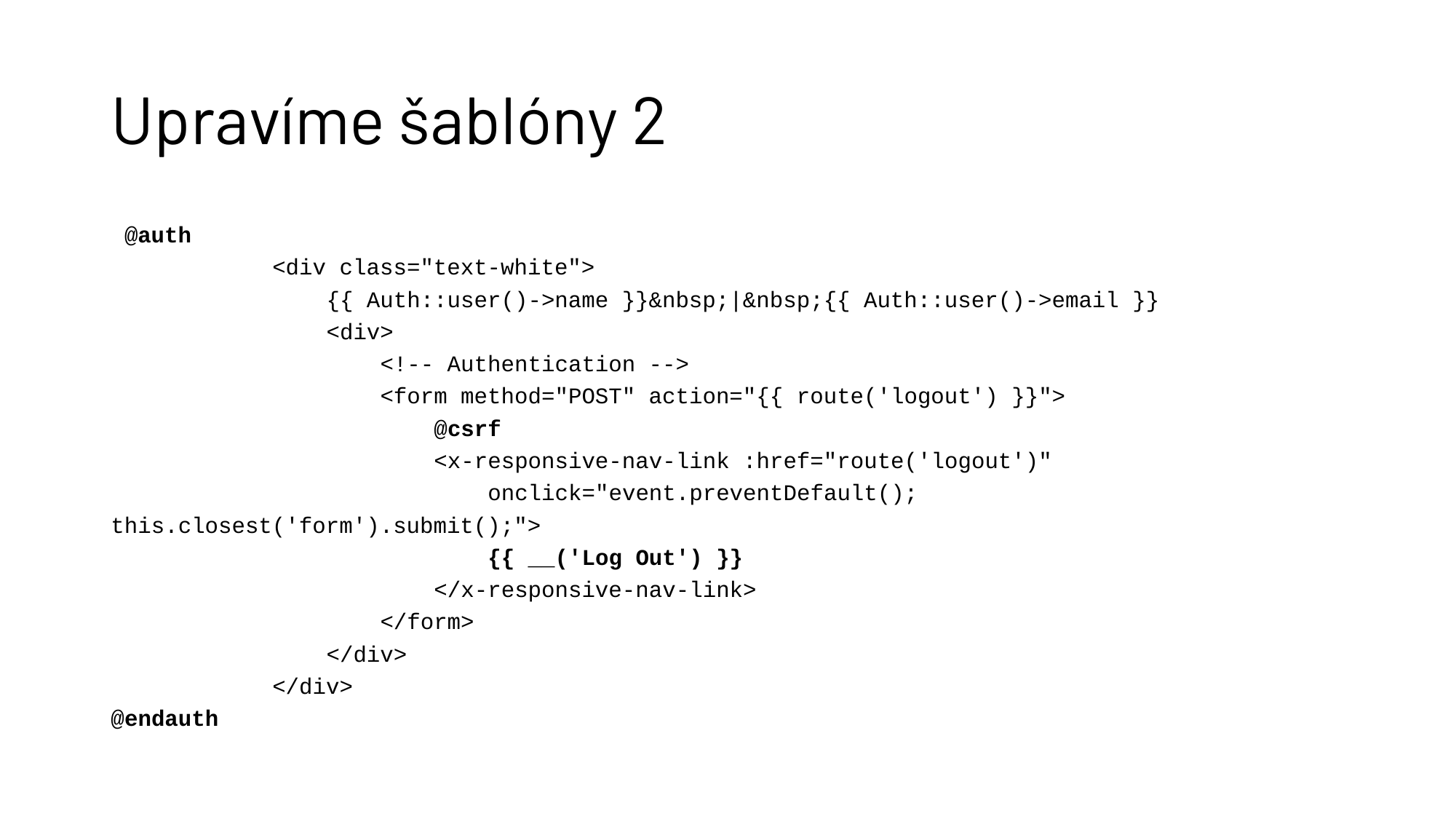

# Upravíme šablóny 2
 @auth
            <div class="text-white">
                {{ Auth::user()->name }}&nbsp;|&nbsp;{{ Auth::user()->email }}
                <div>
                    <!-- Authentication -->
                    <form method="POST" action="{{ route('logout') }}">
                        @csrf
                        <x-responsive-nav-link :href="route('logout')"
                            onclick="event.preventDefault();
this.closest('form').submit();">
                            {{ __('Log Out') }}
                        </x-responsive-nav-link>
                    </form>
                </div>
            </div>
@endauth